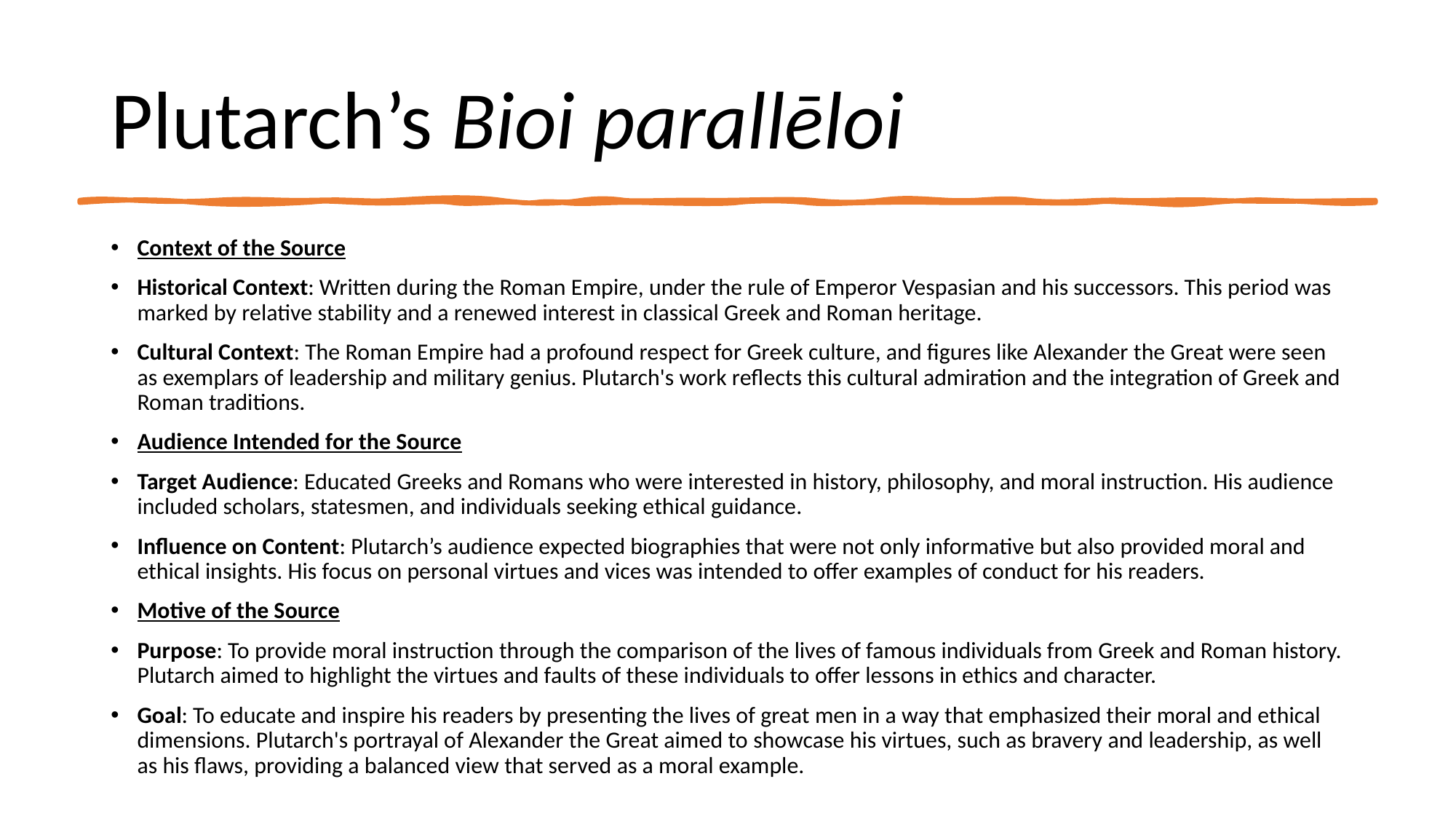

# Plutarch’s Bioi parallēloi

Context of the Source
Historical Context: Written during the Roman Empire, under the rule of Emperor Vespasian and his successors. This period was marked by relative stability and a renewed interest in classical Greek and Roman heritage.
Cultural Context: The Roman Empire had a profound respect for Greek culture, and figures like Alexander the Great were seen as exemplars of leadership and military genius. Plutarch's work reflects this cultural admiration and the integration of Greek and Roman traditions.
Audience Intended for the Source
Target Audience: Educated Greeks and Romans who were interested in history, philosophy, and moral instruction. His audience included scholars, statesmen, and individuals seeking ethical guidance.
Influence on Content: Plutarch’s audience expected biographies that were not only informative but also provided moral and ethical insights. His focus on personal virtues and vices was intended to offer examples of conduct for his readers.
Motive of the Source
Purpose: To provide moral instruction through the comparison of the lives of famous individuals from Greek and Roman history. Plutarch aimed to highlight the virtues and faults of these individuals to offer lessons in ethics and character.
Goal: To educate and inspire his readers by presenting the lives of great men in a way that emphasized their moral and ethical dimensions. Plutarch's portrayal of Alexander the Great aimed to showcase his virtues, such as bravery and leadership, as well as his flaws, providing a balanced view that served as a moral example.